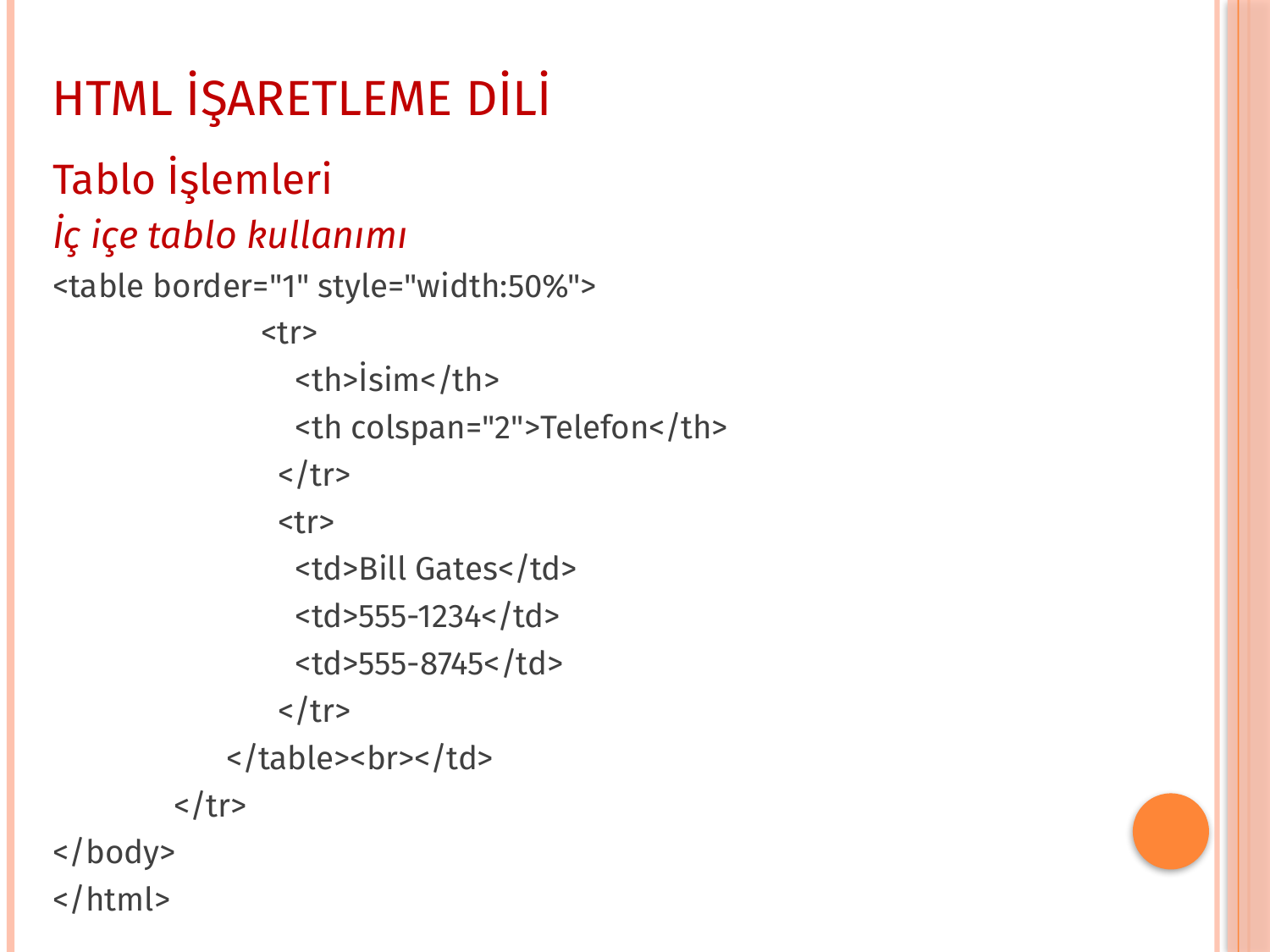

HTML İŞARETLEME DİLİ
Tablo İşlemleri
İç içe tablo kullanımı
<table border="1" style="width:50%">
                        <tr>
                            <th>İsim</th>
                            <th colspan="2">Telefon</th>
                          </tr>
                          <tr>
                            <td>Bill Gates</td>
                            <td>555-1234</td>
                            <td>555-8745</td>
                          </tr>
                    </table><br></td>
              </tr>
</body>
</html>